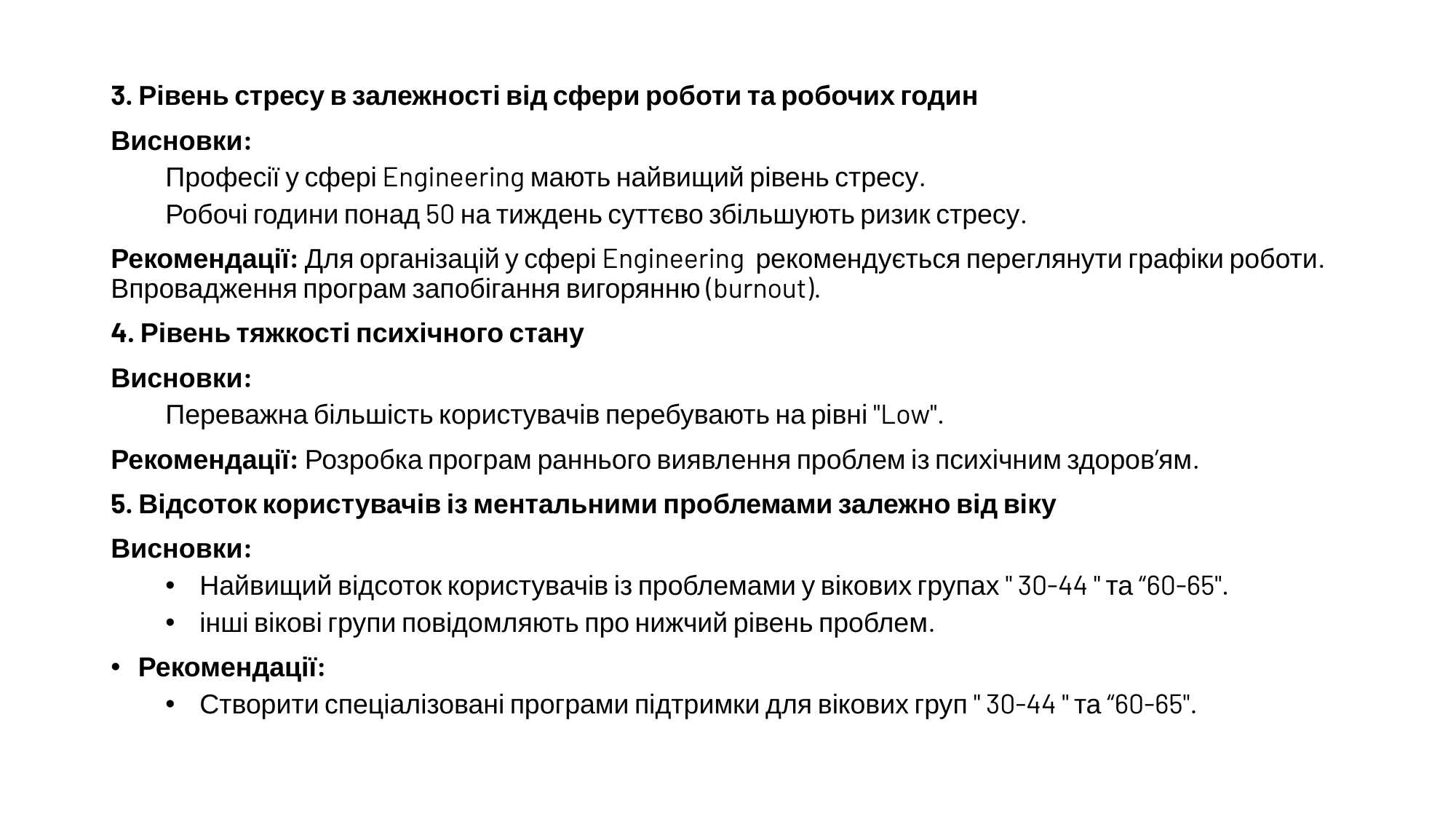

3. Рівень стресу в залежності від сфери роботи та робочих годин
Висновки:
Професії у сфері Engineering мають найвищий рівень стресу.
Робочі години понад 50 на тиждень суттєво збільшують ризик стресу.
Рекомендації: Для організацій у сфері Engineering  рекомендується переглянути графіки роботи. Впровадження програм запобігання вигорянню (burnout).
4. Рівень тяжкості психічного стану
Висновки:
Переважна більшість користувачів перебувають на рівні "Low".
Рекомендації: Розробка програм раннього виявлення проблем із психічним здоров’ям.
5. Відсоток користувачів із ментальними проблемами залежно від віку
Висновки:
Найвищий відсоток користувачів із проблемами у вікових групах " 30-44 " та “60-65".
інші вікові групи повідомляють про нижчий рівень проблем.
Рекомендації:
Створити спеціалізовані програми підтримки для вікових груп " 30-44 " та “60-65".